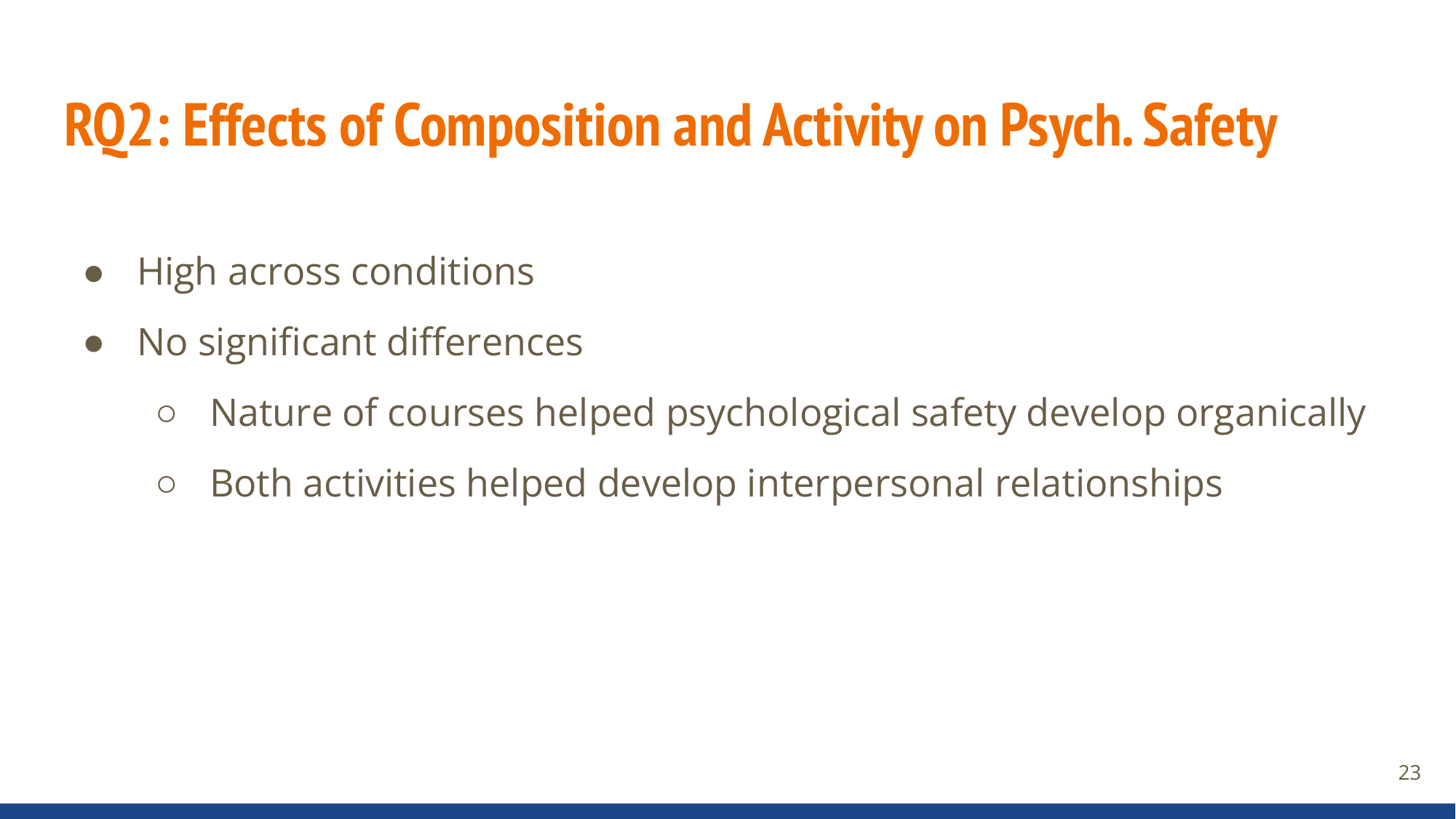

# RQ2: Effects of Composition and Activity on Psych. Safety
High across conditions
No significant differences
Nature of courses helped psychological safety develop organically
Both activities helped develop interpersonal relationships
23